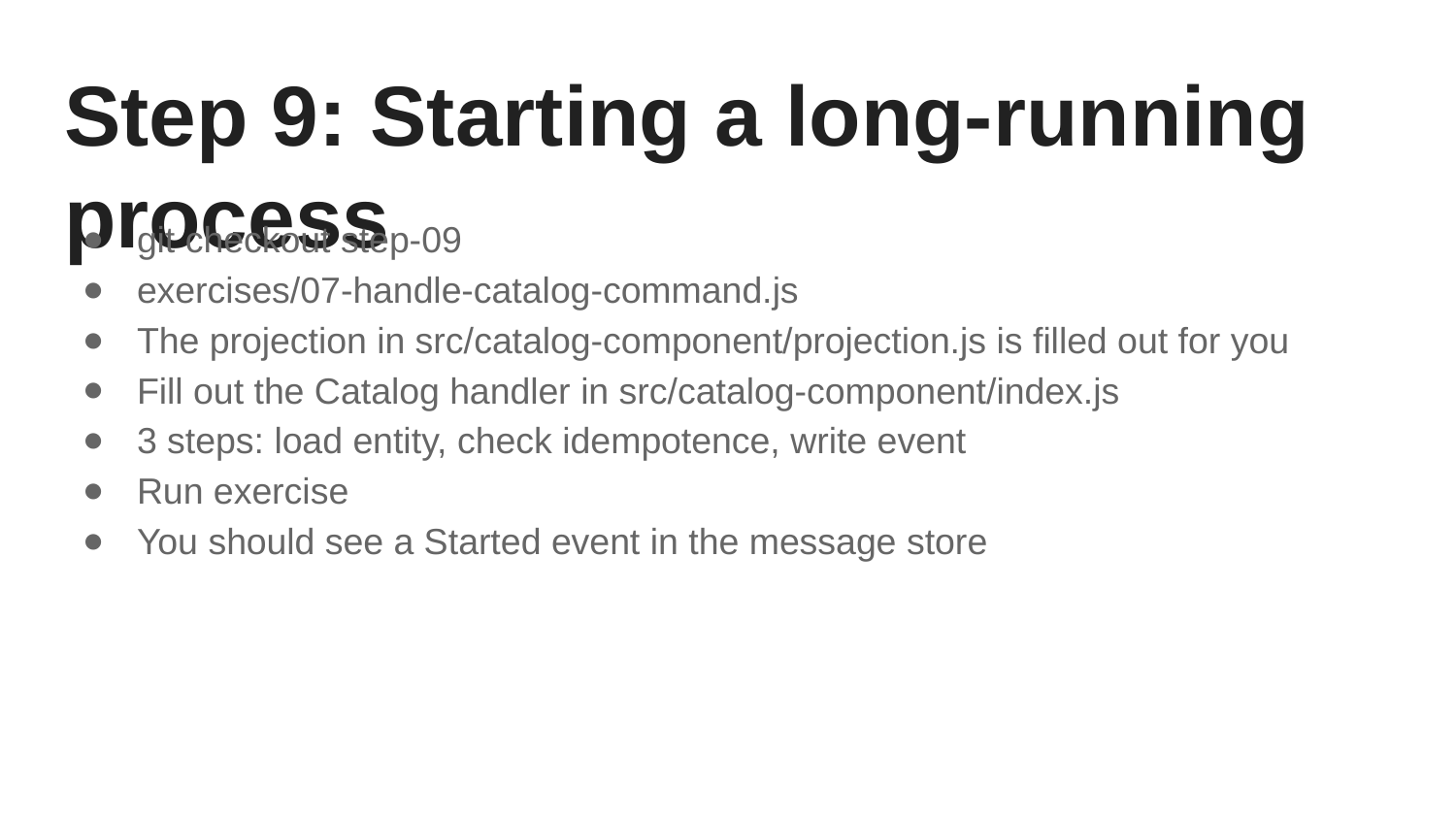

# Step 9: Starting a long-running process

git checkout step-09
exercises/07-handle-catalog-command.js
The projection in src/catalog-component/projection.js is filled out for you
Fill out the Catalog handler in src/catalog-component/index.js
3 steps: load entity, check idempotence, write event
Run exercise
You should see a Started event in the message store